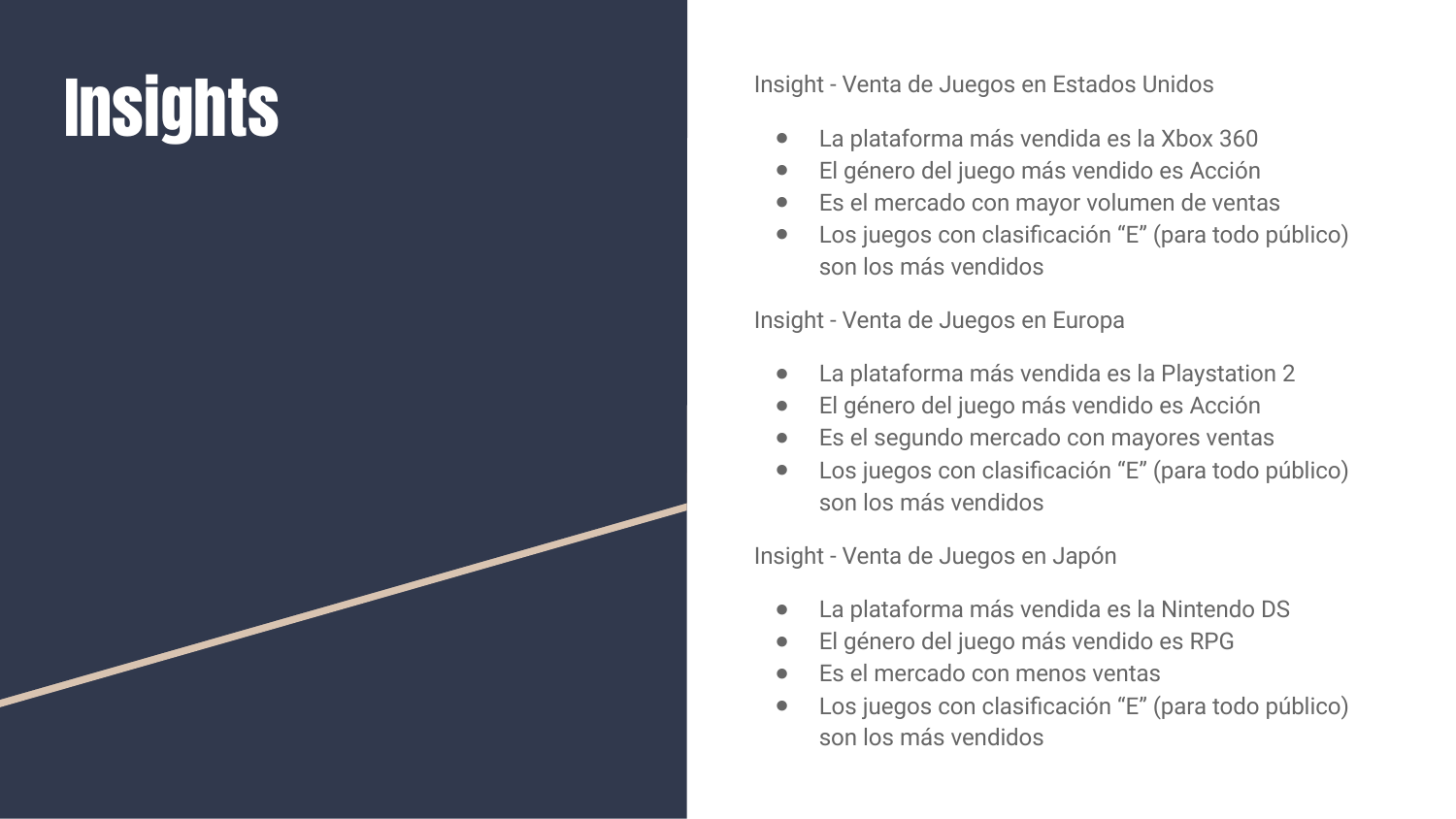

Insight - Venta de Juegos en Estados Unidos
La plataforma más vendida es la Xbox 360
El género del juego más vendido es Acción
Es el mercado con mayor volumen de ventas
Los juegos con clasificación “E” (para todo público) son los más vendidos
Insight - Venta de Juegos en Europa
La plataforma más vendida es la Playstation 2
El género del juego más vendido es Acción
Es el segundo mercado con mayores ventas
Los juegos con clasificación “E” (para todo público) son los más vendidos
Insight - Venta de Juegos en Japón
La plataforma más vendida es la Nintendo DS
El género del juego más vendido es RPG
Es el mercado con menos ventas
Los juegos con clasificación “E” (para todo público) son los más vendidos
# Insights